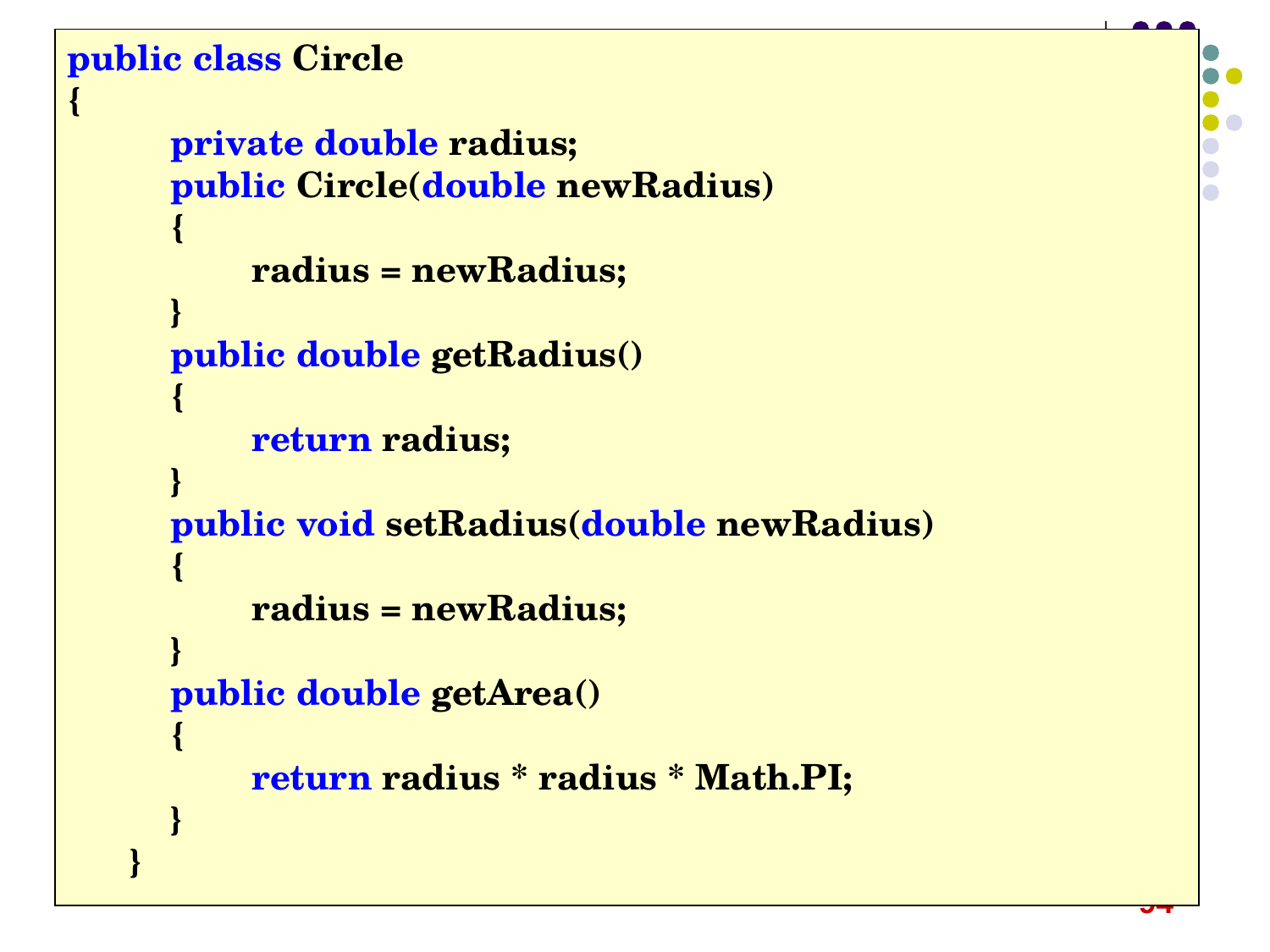

public class Circle
{
    private double radius;
    public Circle(double newRadius)
    {
 radius = newRadius;
    }
    public double getRadius()
    {
            return radius;
    }
    public void setRadius(double newRadius)
    {
            radius = newRadius;
    }
    public double getArea()
    {
            return radius * radius * Math.PI;
    }
}